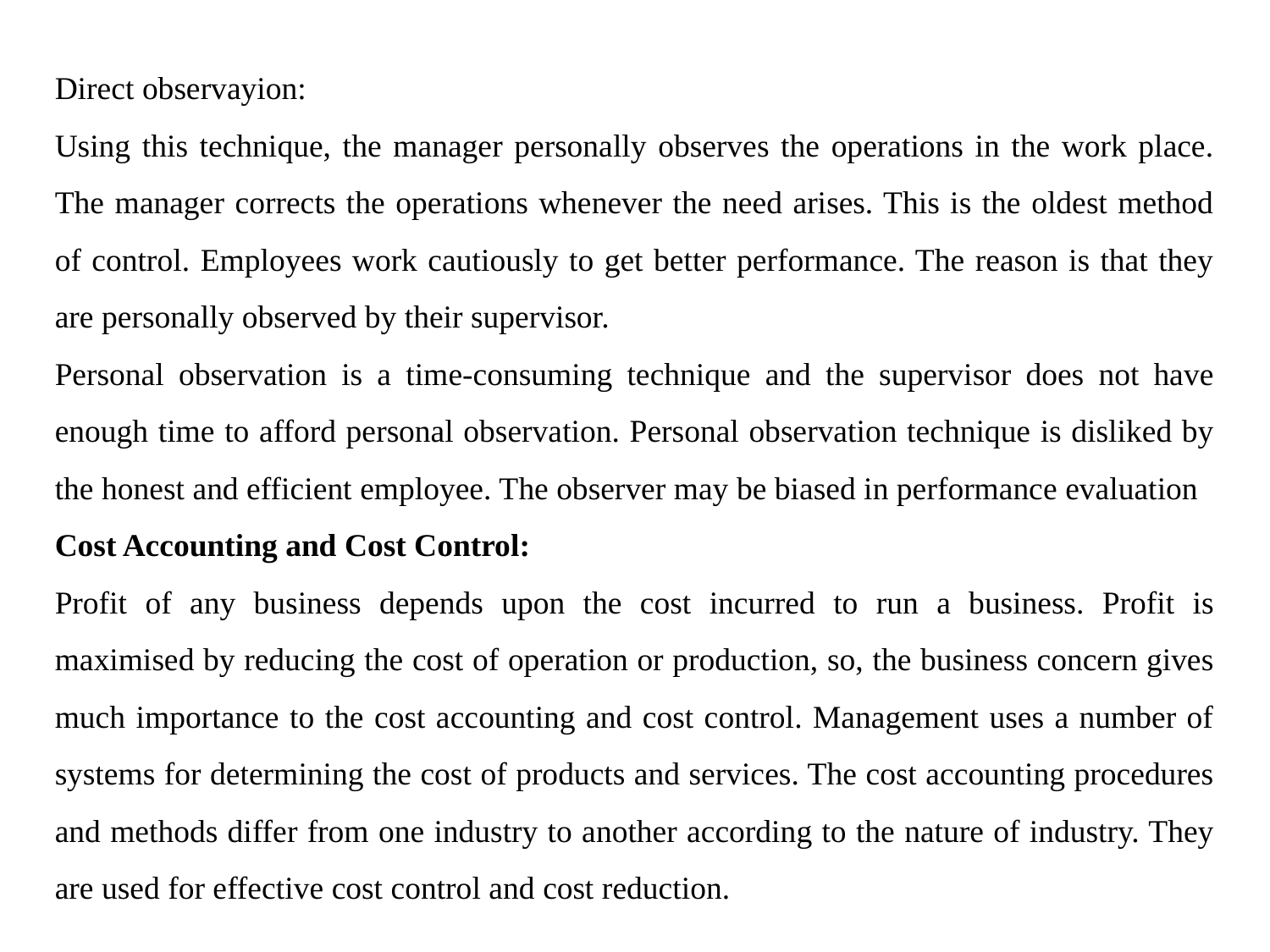

Direct observayion:
Using this technique, the manager personally observes the operations in the work place. The manager corrects the operations whenever the need arises. This is the oldest method of control. Employees work cautiously to get better performance. The reason is that they are personally observed by their supervisor.
Personal observation is a time-consuming technique and the supervisor does not have enough time to afford personal observation. Personal observation technique is disliked by the honest and efficient employee. The observer may be biased in performance evaluation
Cost Accounting and Cost Control:
Profit of any business depends upon the cost incurred to run a business. Profit is maximised by reducing the cost of operation or production, so, the business concern gives much importance to the cost accounting and cost control. Management uses a number of systems for determining the cost of products and services. The cost accounting procedures and methods differ from one industry to another according to the nature of industry. They are used for effective cost control and cost reduction.